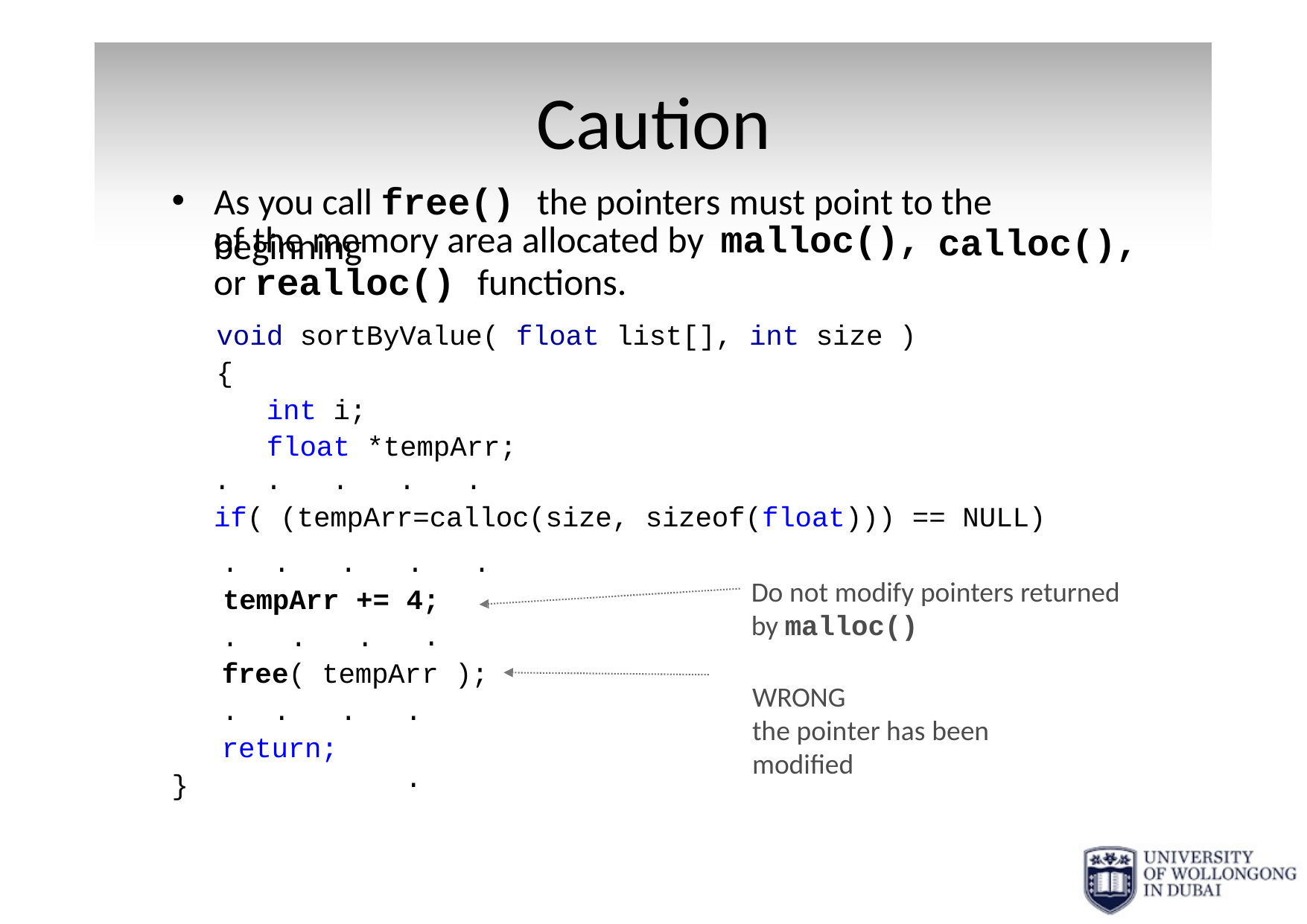

# Caution
As you call free() the pointers must point to the beginning
of the memory area allocated by  malloc(),
or realloc() functions.
calloc(),
void sortByValue( float list[], int size )
{
int i;
float *tempArr;
.	.	.	.	.
if( (tempArr=calloc(size, sizeof(float))) == NULL)
.	.	.	.	.
tempArr += 4;
.
Do not modify pointers returned by malloc()

.	.	.
free(
tempArr );
.	.

WRONG
the pointer has been modified
.	.	.
return;
}